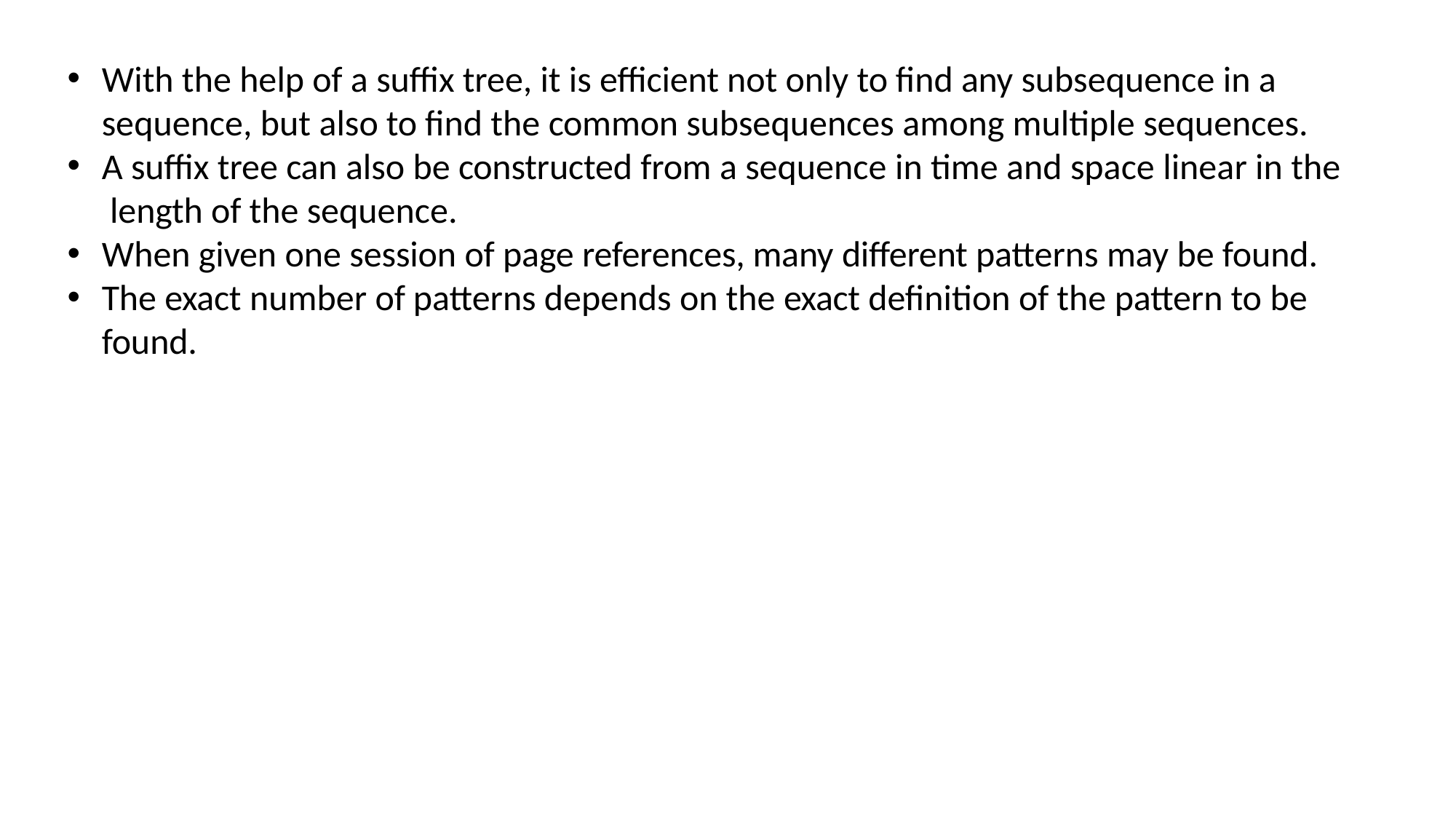

With the help of a suffix tree, it is efficient not only to find any subsequence in a  sequence, but also to find the common subsequences among multiple sequences.
A suffix tree can also be constructed from a sequence in time and space linear in the  length of the sequence.
When given one session of page references, many different patterns may be found.
The exact number of patterns depends on the exact definition of the pattern to be
found.